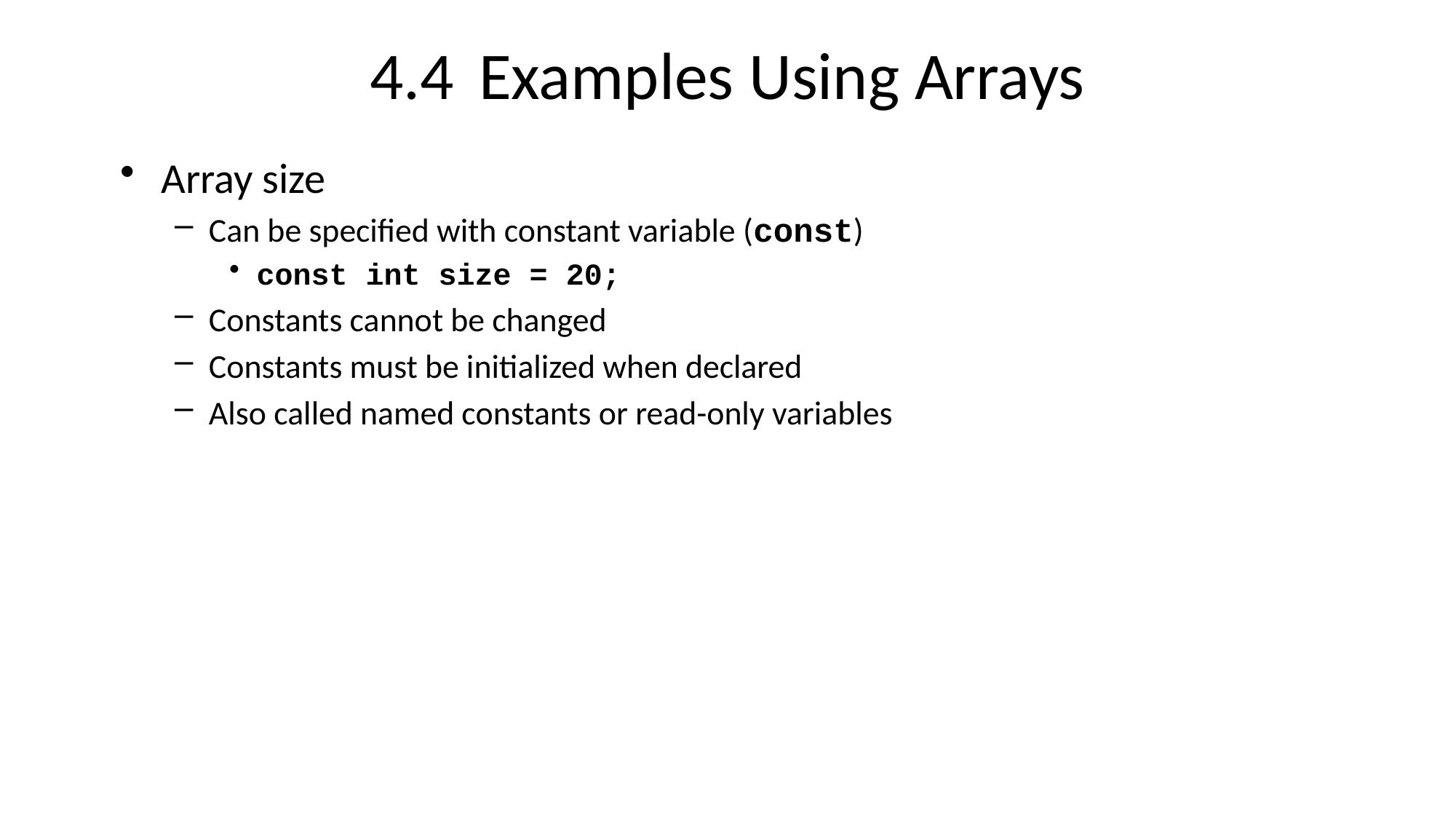

# 4.4	Examples Using Arrays
Array size
Can be specified with constant variable (const)
const int size = 20;
Constants cannot be changed
Constants must be initialized when declared
Also called named constants or read-only variables